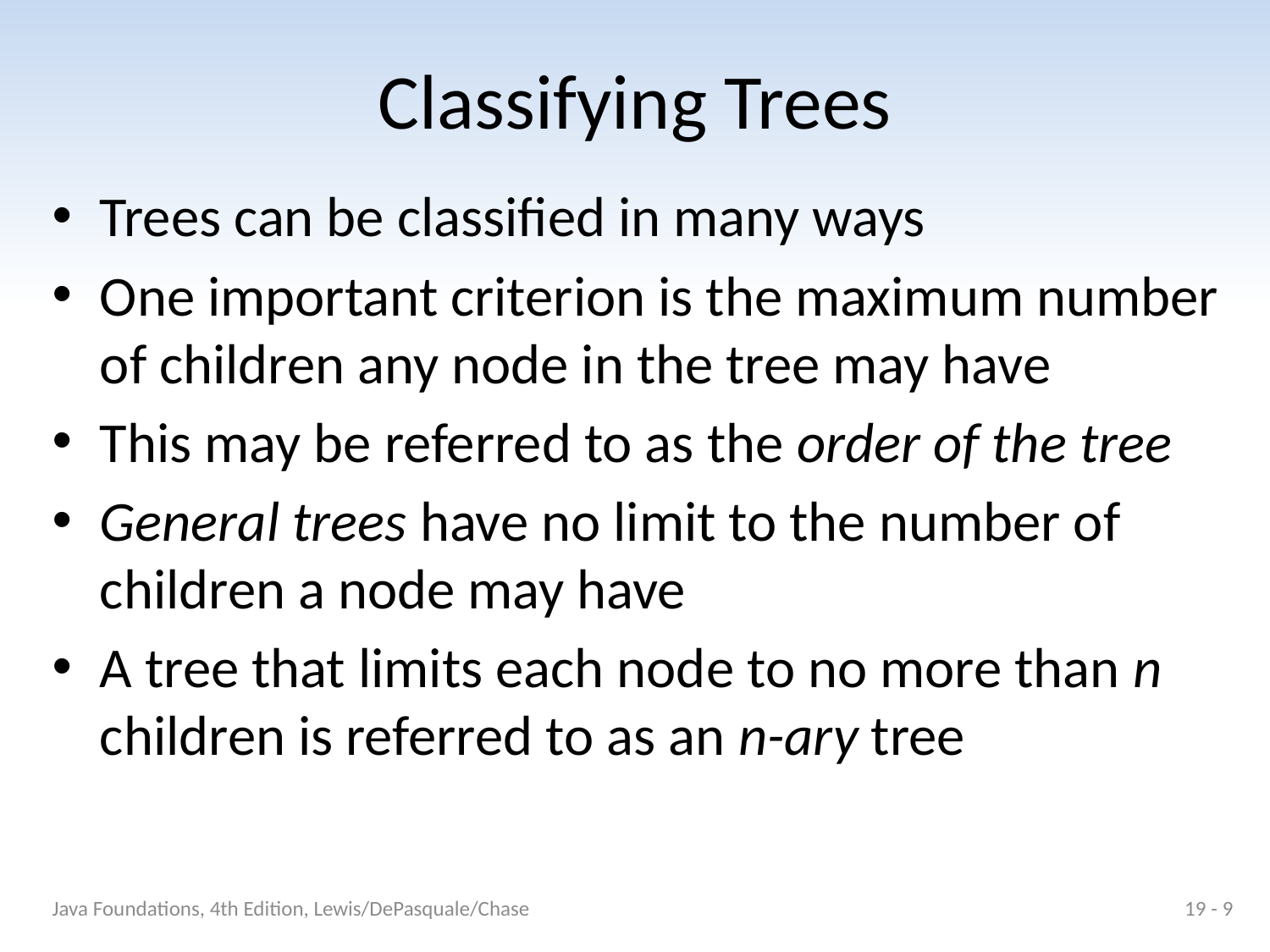

# Classifying Trees
Trees can be classified in many ways
One important criterion is the maximum number of children any node in the tree may have
This may be referred to as the order of the tree
General trees have no limit to the number of children a node may have
A tree that limits each node to no more than n children is referred to as an n-ary tree

Java Foundations, 4th Edition, Lewis/DePasquale/Chase
19 - 9